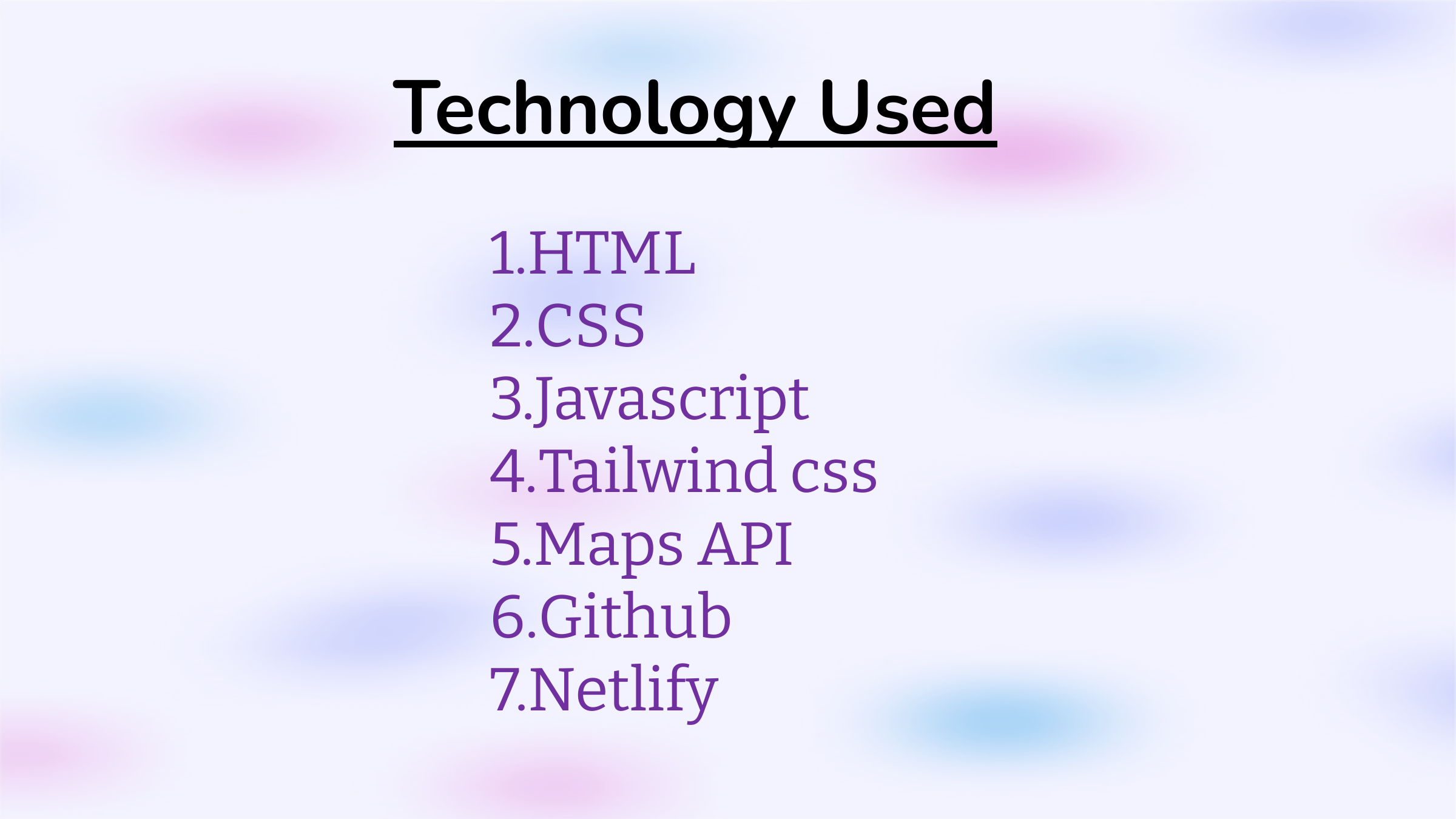

Technology Used
HTML
CSS
Javascript
Tailwind css
Maps API
Github
Netlify